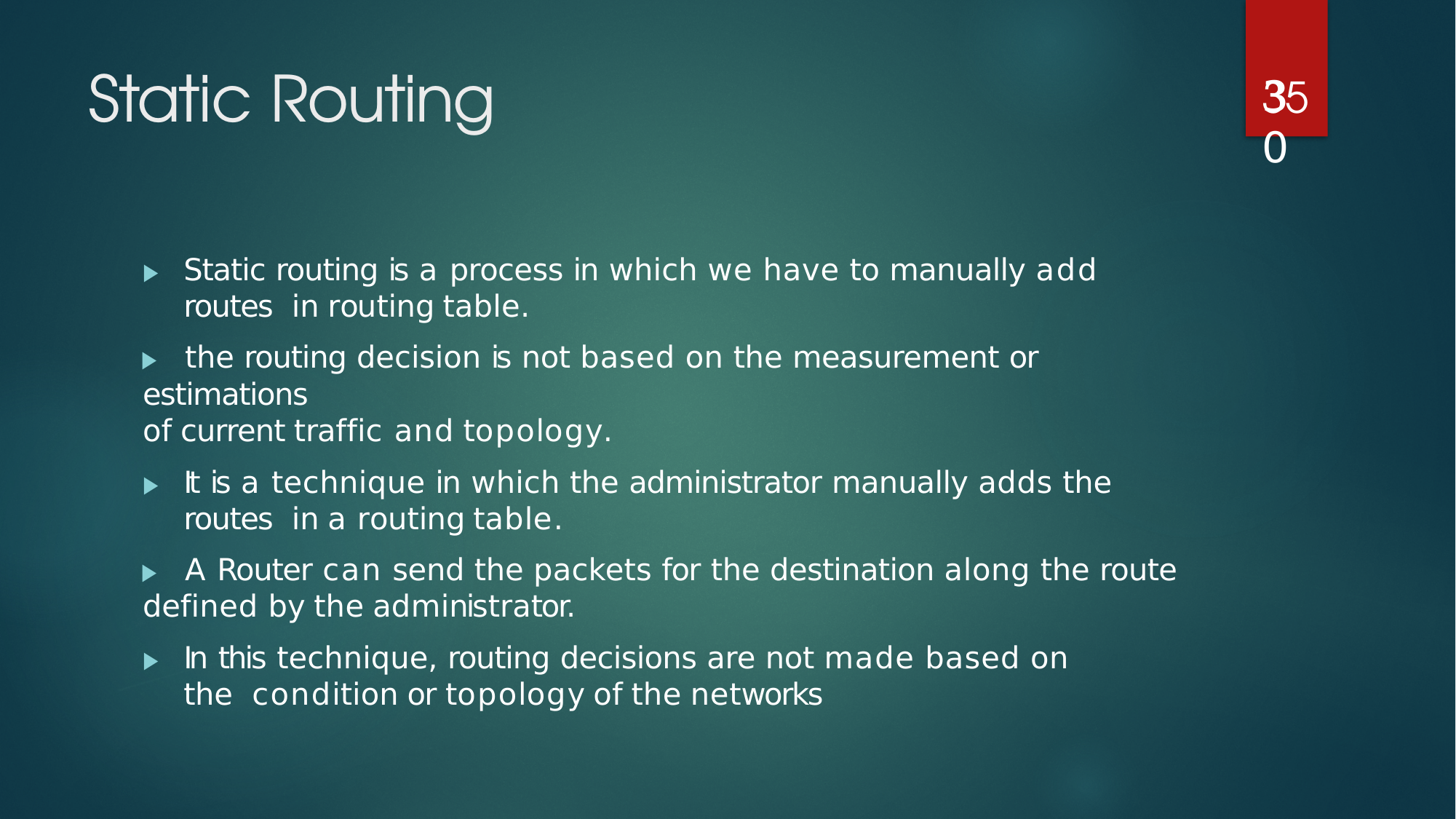

35
# Static Routing
30
▶	Static routing is a process in which we have to manually add routes  in routing table.
▶	the routing decision is not based on the measurement or estimations
of current traffic and topology.
▶	It is a technique in which the administrator manually adds the routes  in a routing table.
▶	A Router can send the packets for the destination along the route
defined by the administrator.
▶	In this technique, routing decisions are not made based on the  condition or topology of the networks